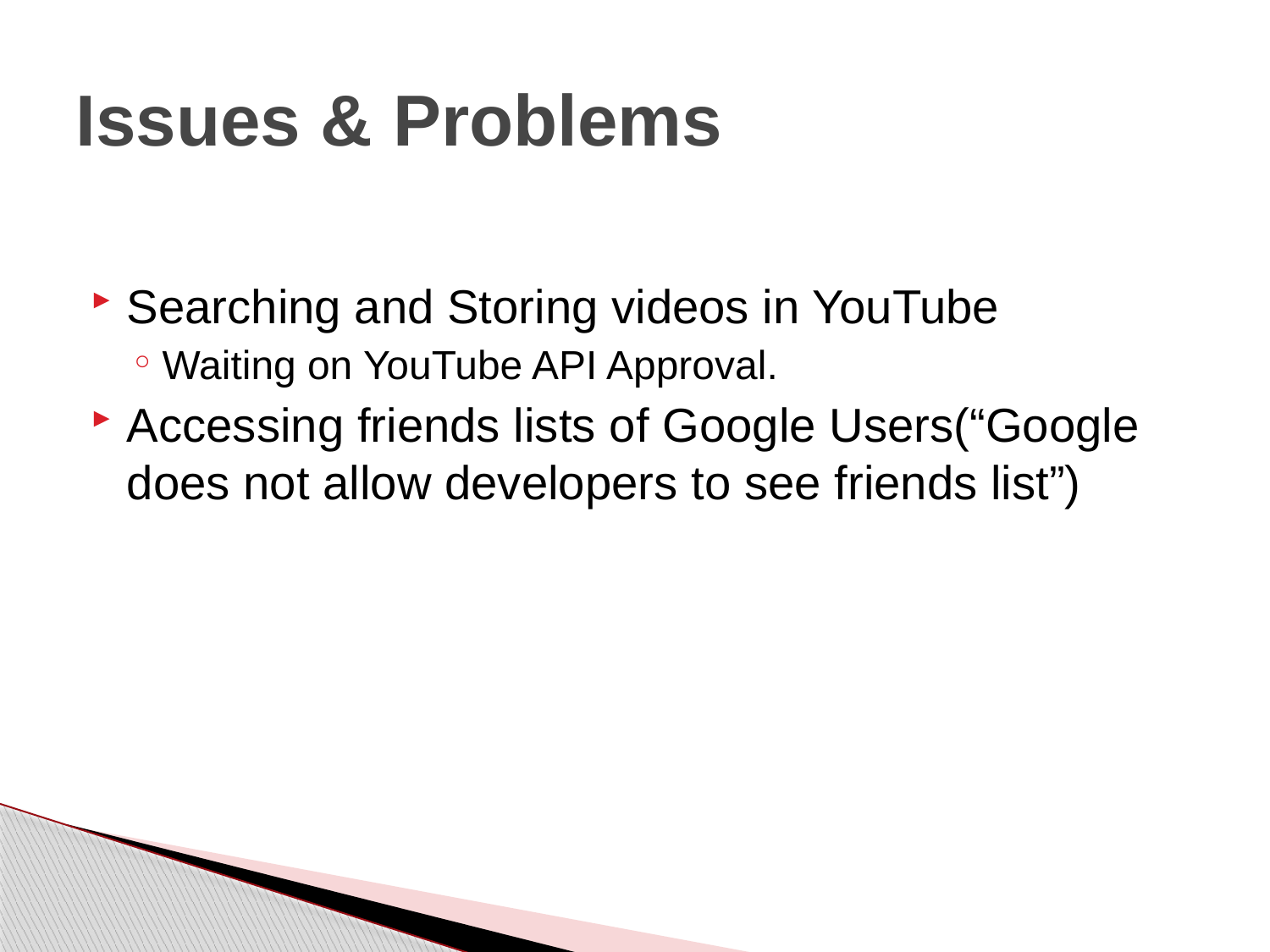

# Issues & Problems

Searching and Storing videos in YouTube
Waiting on YouTube API Approval.
Accessing friends lists of Google Users(“Google does not allow developers to see friends list”)